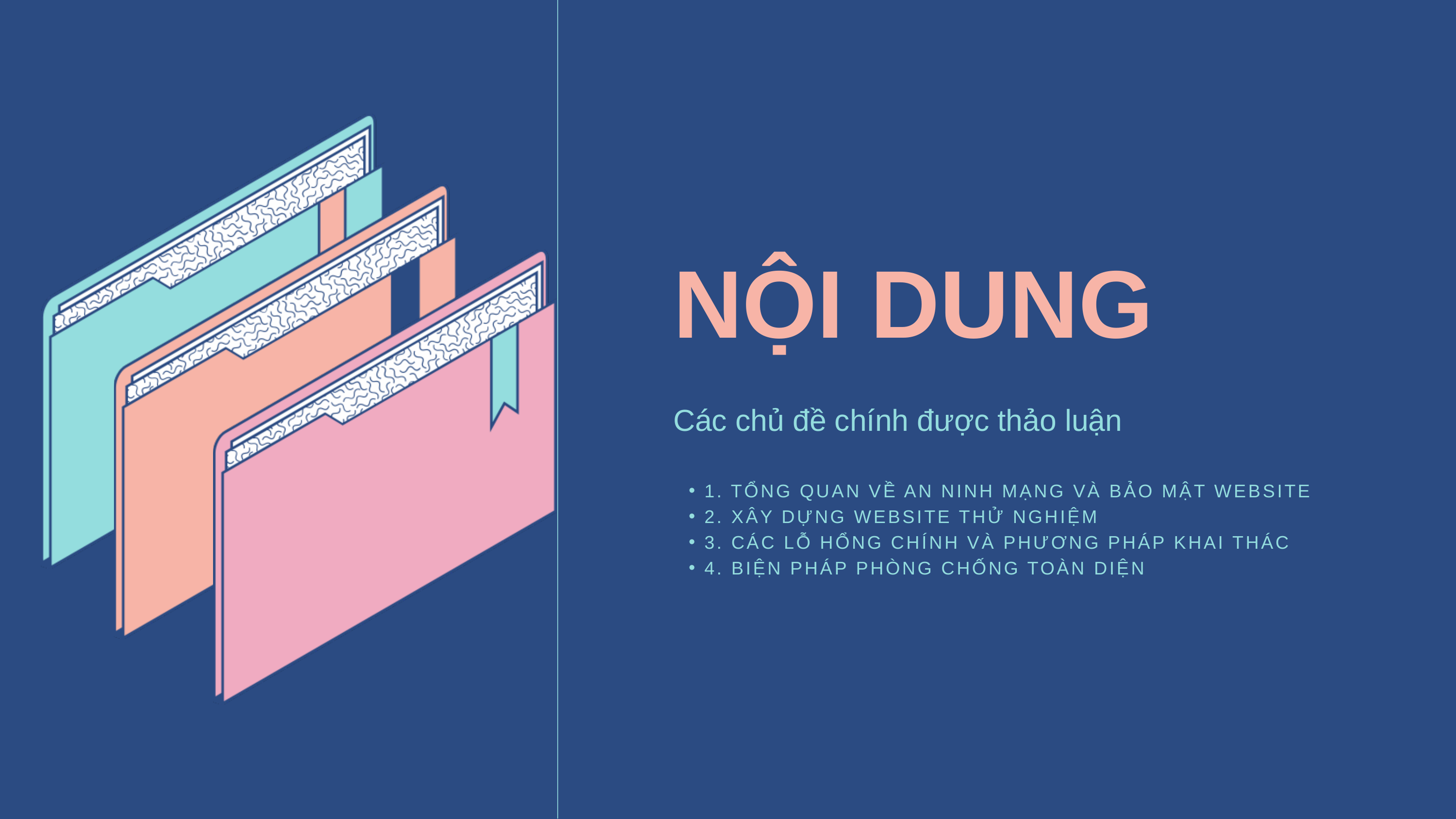

NỘI DUNG

Các chủ đề chính được thảo luận

1. TỔNG QUAN VỀ AN NINH MẠNG VÀ BẢO MẬT WEBSITE
2. XÂY DỰNG WEBSITE THỬ NGHIỆM
3. CÁC LỖ HỔNG CHÍNH VÀ PHƯƠNG PHÁP KHAI THÁC
4. BIỆN PHÁP PHÒNG CHỐNG TOÀN DIỆN